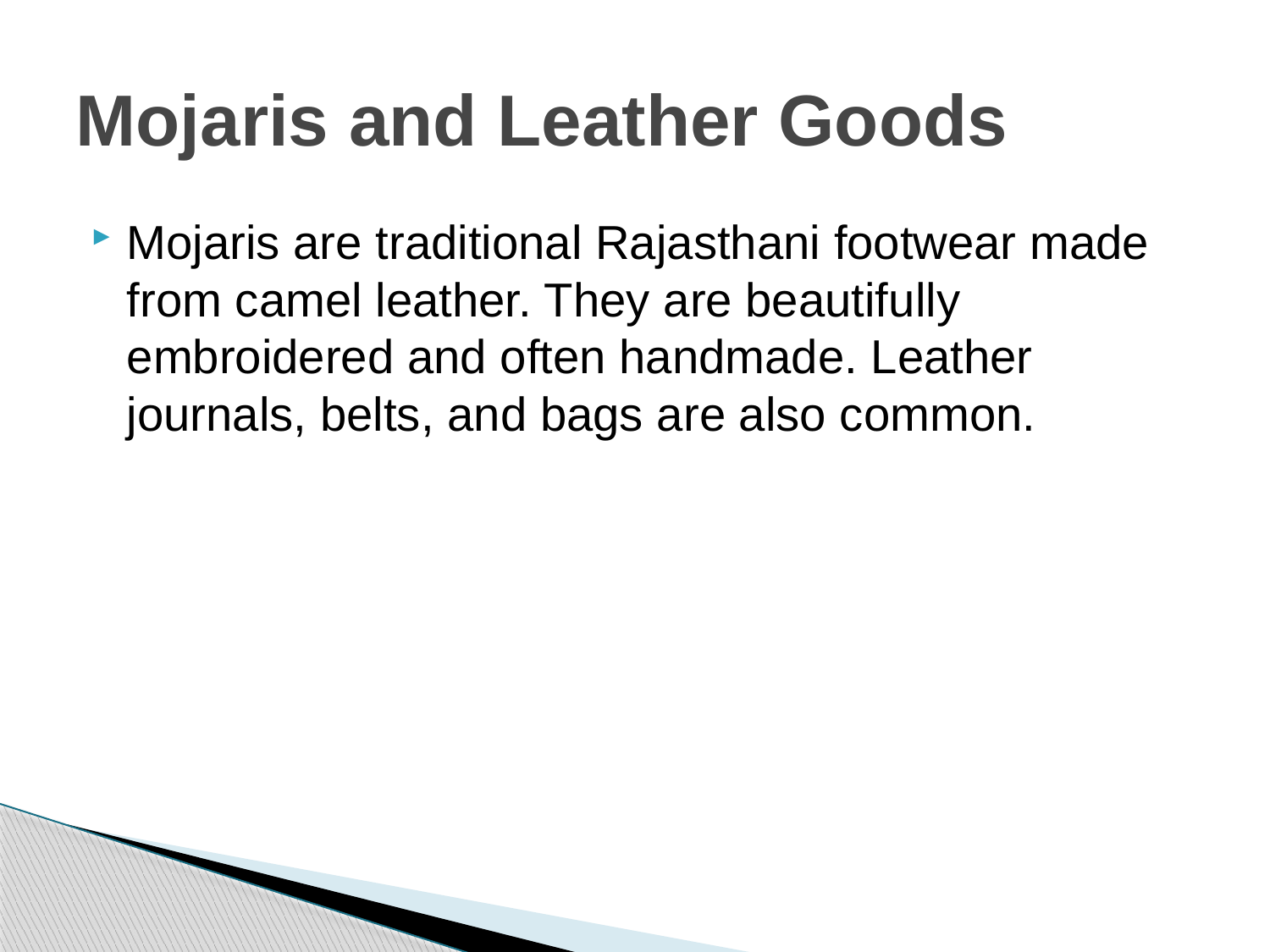

# Mojaris and Leather Goods
Mojaris are traditional Rajasthani footwear made from camel leather. They are beautifully embroidered and often handmade. Leather journals, belts, and bags are also common.